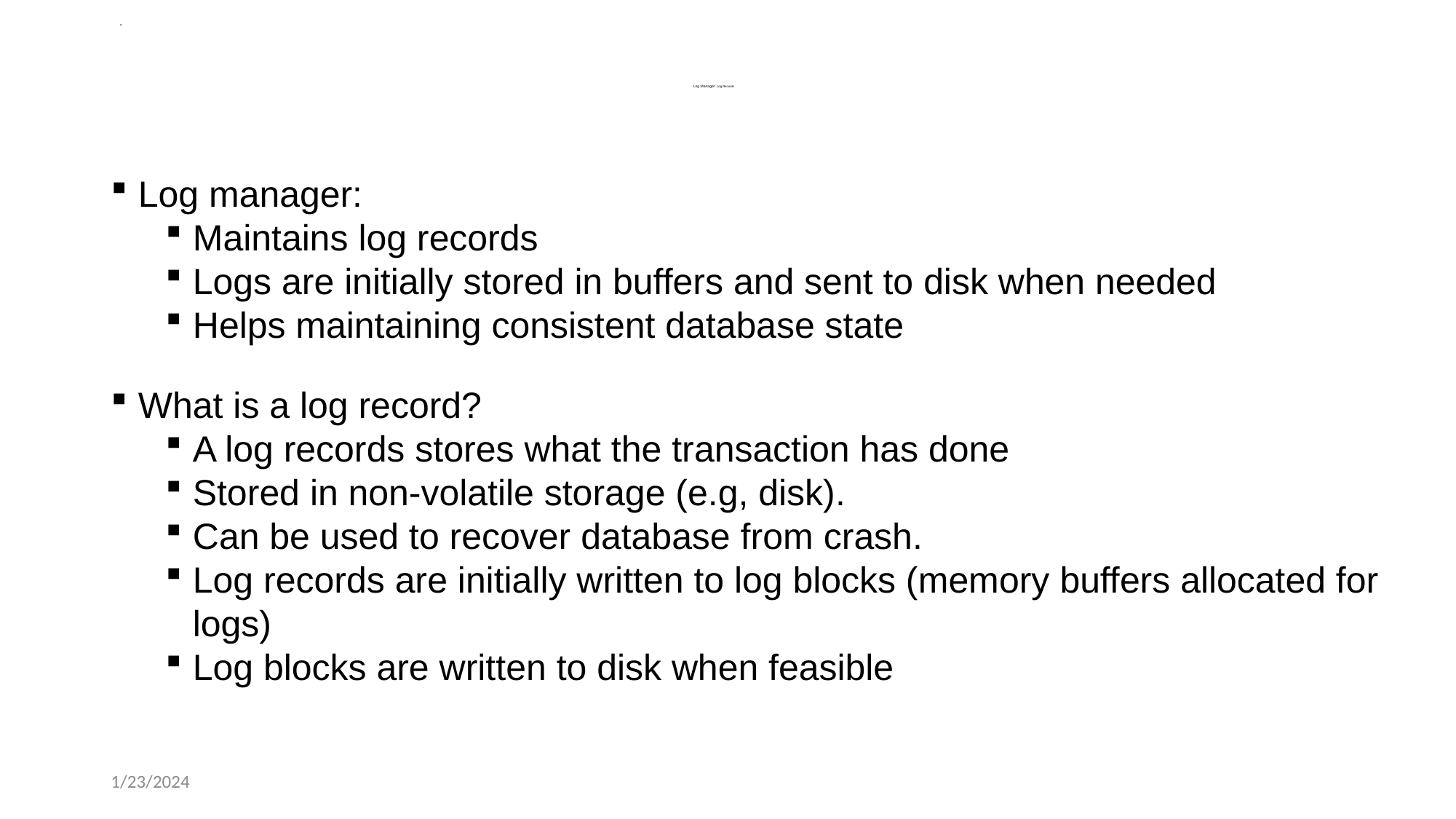

# Log Manager: Log Records
Log manager:
Maintains log records
Logs are initially stored in buffers and sent to disk when needed
Helps maintaining consistent database state

What is a log record?
A log records stores what the transaction has done
Stored in non-volatile storage (e.g, disk).
Can be used to recover database from crash.
Log records are initially written to log blocks (memory buffers allocated for logs)
Log blocks are written to disk when feasible

1/23/2024